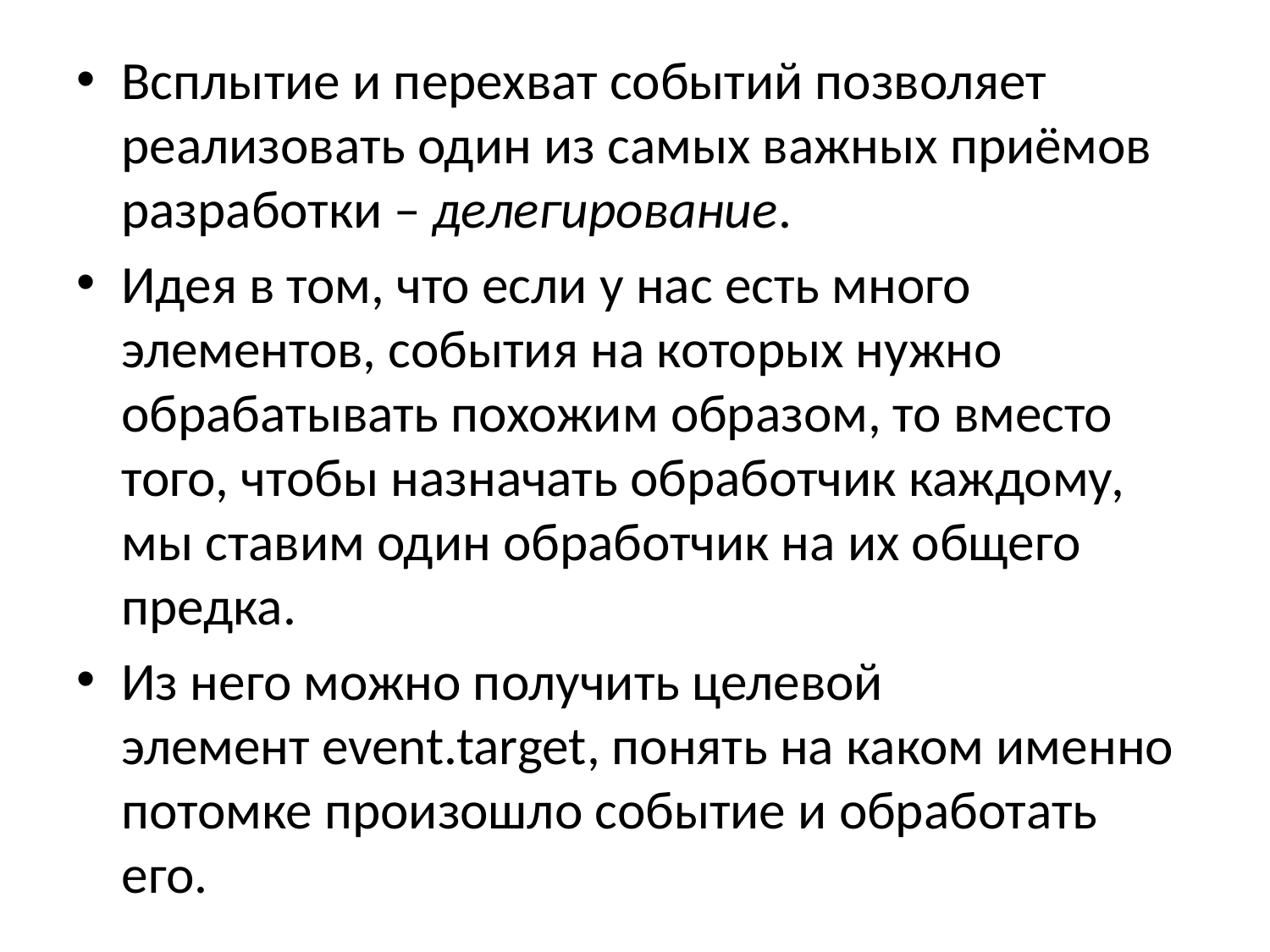

Всплытие и перехват событий позволяет реализовать один из самых важных приёмов разработки – делегирование.
Идея в том, что если у нас есть много элементов, события на которых нужно обрабатывать похожим образом, то вместо того, чтобы назначать обработчик каждому, мы ставим один обработчик на их общего предка.
Из него можно получить целевой элемент event.target, понять на каком именно потомке произошло событие и обработать его.